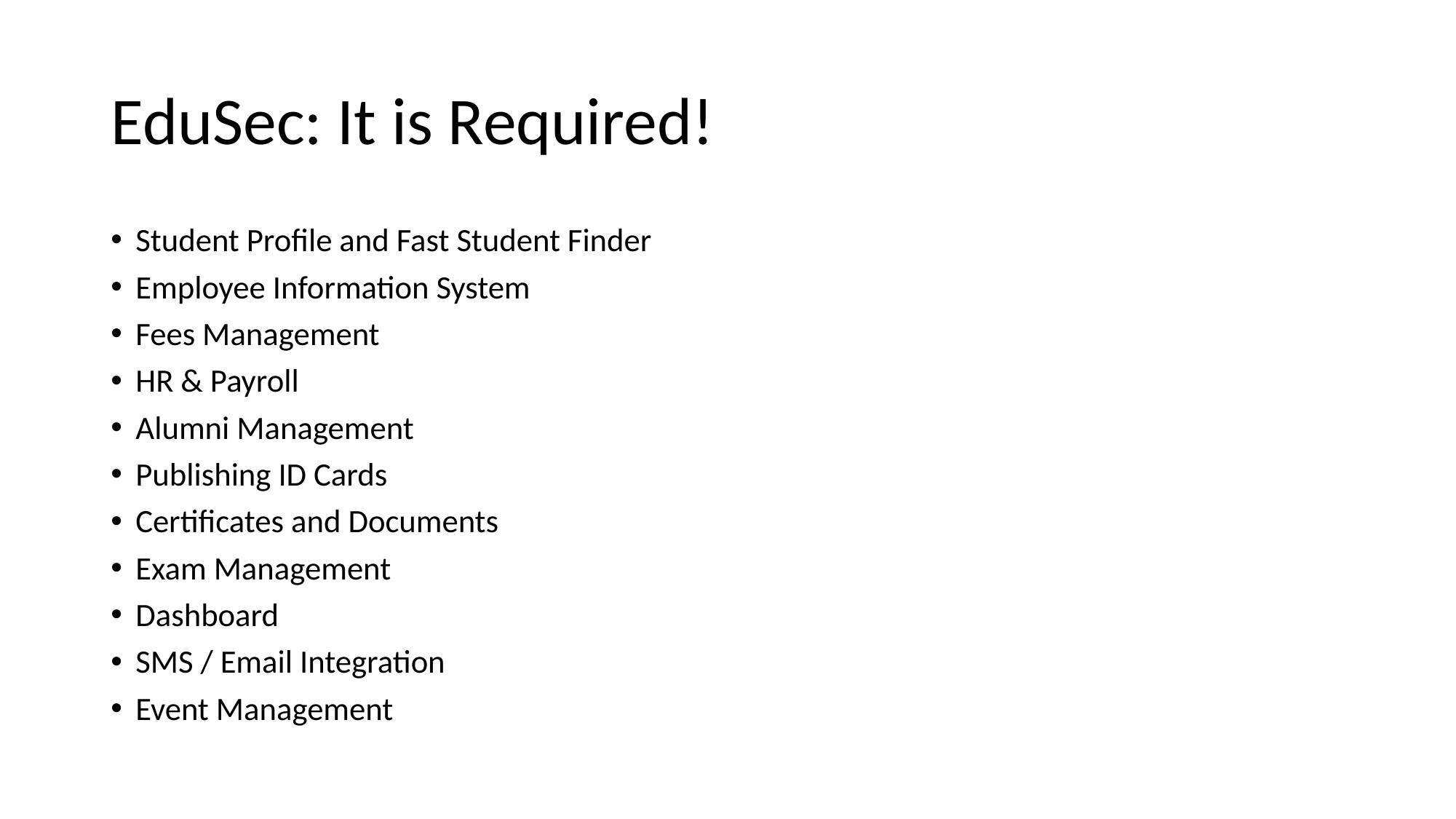

# EduSec: It is Required!
Student Profile and Fast Student Finder
Employee Information System
Fees Management
HR & Payroll
Alumni Management
Publishing ID Cards
Certificates and Documents
Exam Management
Dashboard
SMS / Email Integration
Event Management